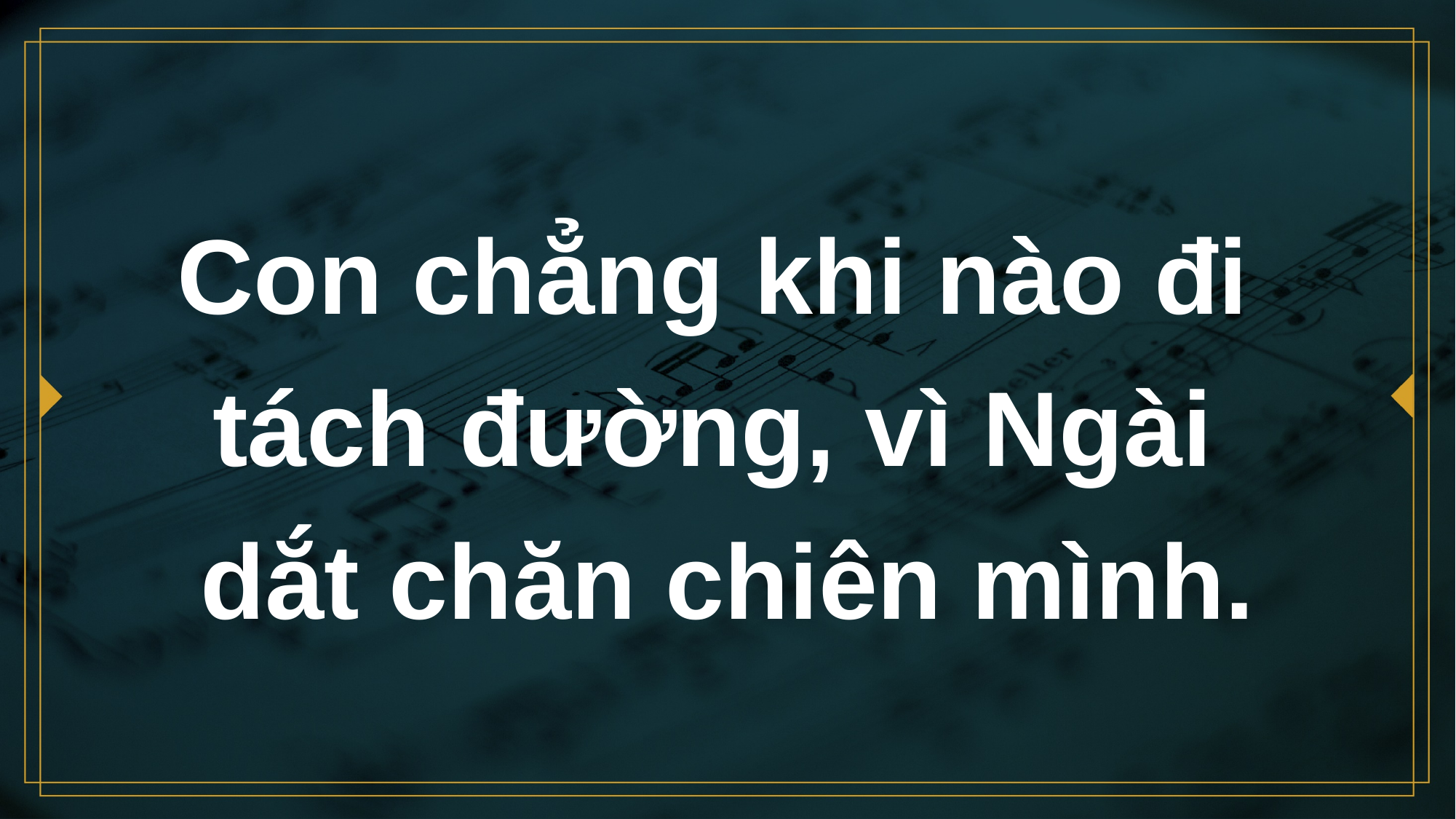

# Con chẳng khi nào đi tách đường, vì Ngài dắt chăn chiên mình.